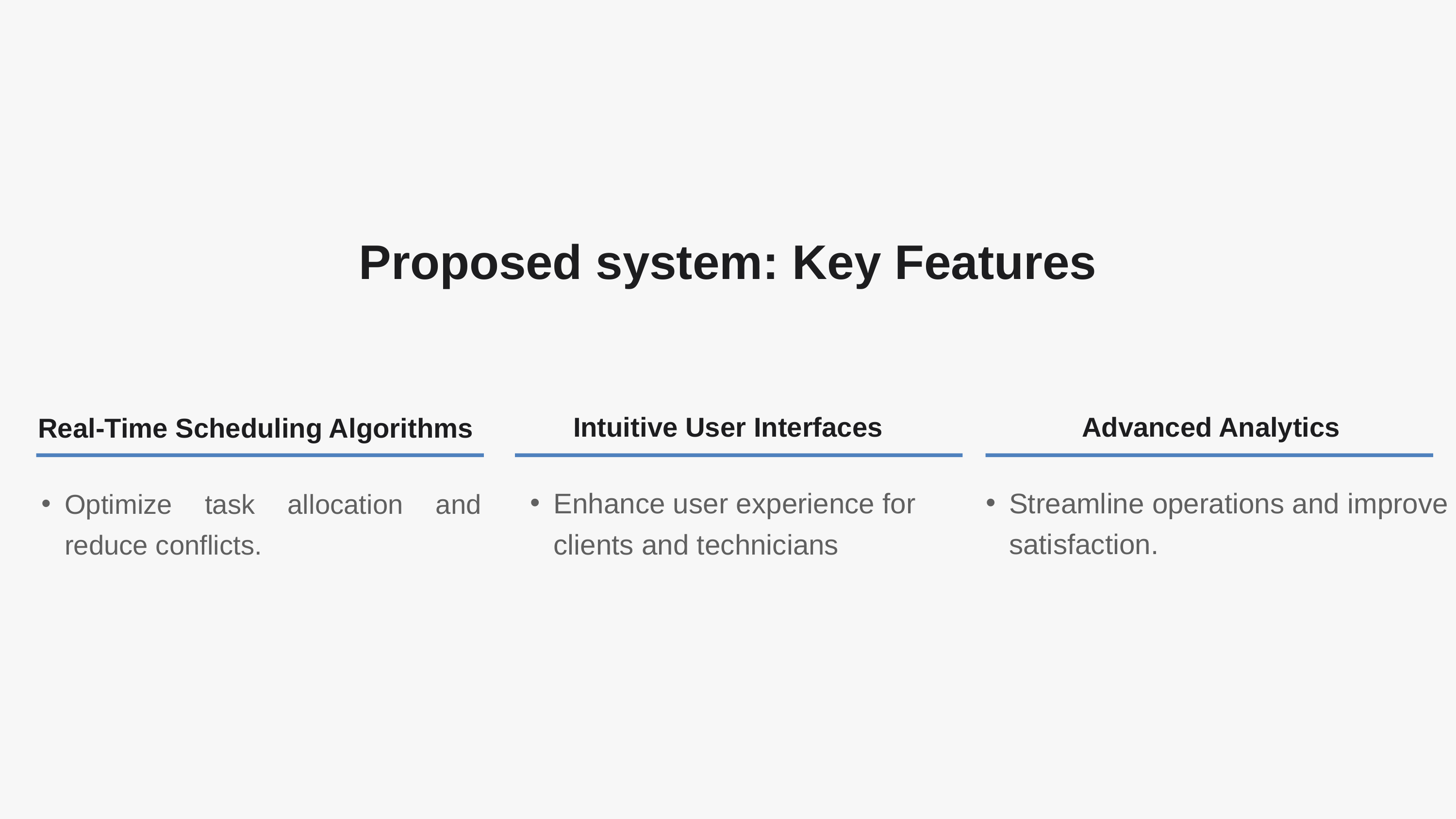

Proposed system: Key Features
Intuitive User Interfaces
Advanced Analytics
Real-Time Scheduling Algorithms

Streamline operations and improve satisfaction.
Optimize task allocation and reduce conflicts.
Enhance user experience for clients and technicians